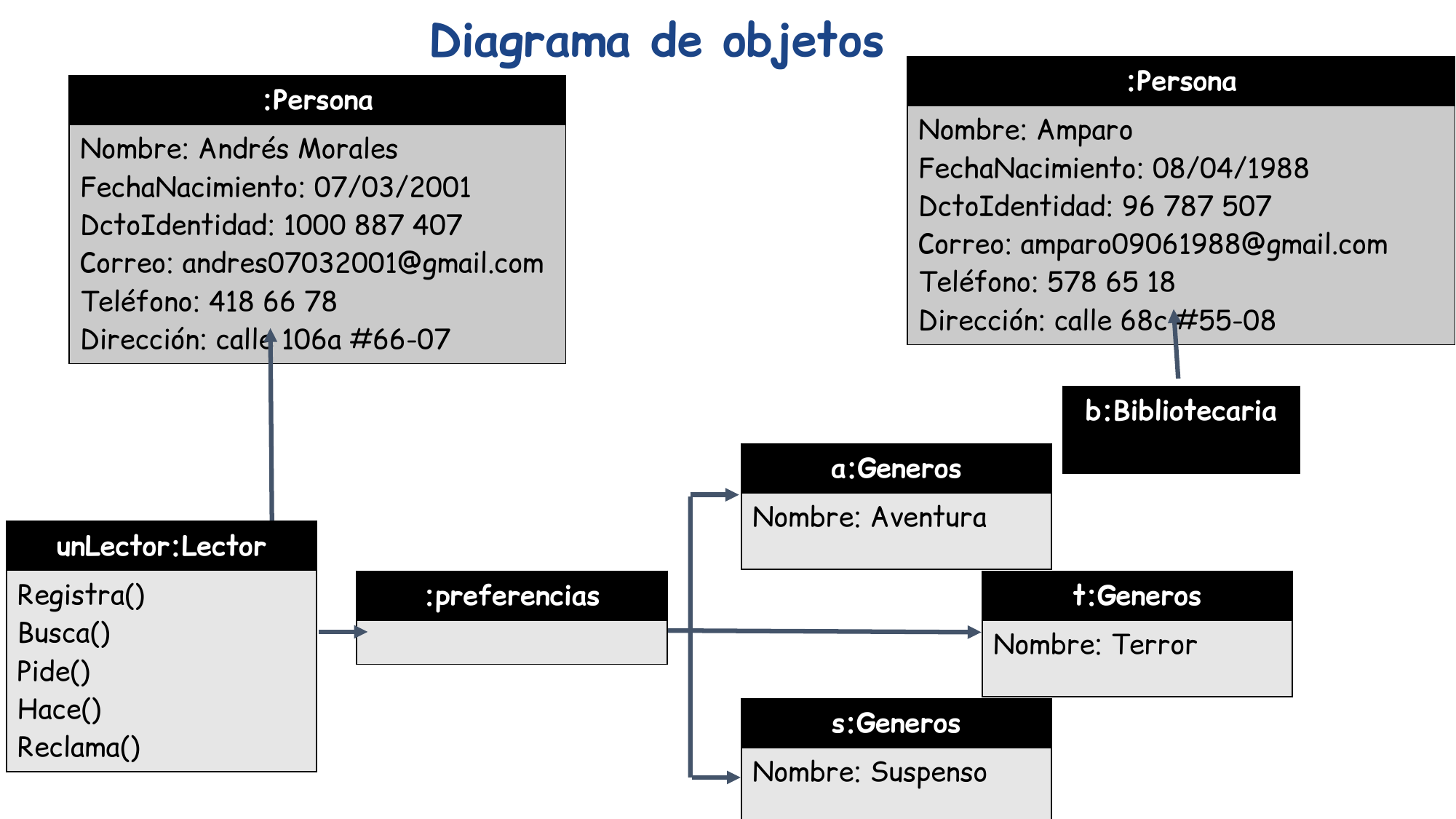

Diagrama de objetos
| :Persona |
| --- |
| Nombre: Amparo FechaNacimiento: 08/04/1988 DctoIdentidad: 96 787 507 Correo: amparo09061988@gmail.com Teléfono: 578 65 18 Dirección: calle 68c #55-08 |
| :Persona |
| --- |
| Nombre: Andrés Morales FechaNacimiento: 07/03/2001 DctoIdentidad: 1000 887 407 Correo: andres07032001@gmail.com Teléfono: 418 66 78 Dirección: calle 106a #66-07 |
| b:Bibliotecaria |
| --- |
| a:Generos |
| --- |
| Nombre: Aventura |
| unLector:Lector |
| --- |
| Registra() Busca() Pide() Hace() Reclama() |
| :preferencias |
| --- |
|  |
| t:Generos |
| --- |
| Nombre: Terror |
| s:Generos |
| --- |
| Nombre: Suspenso |